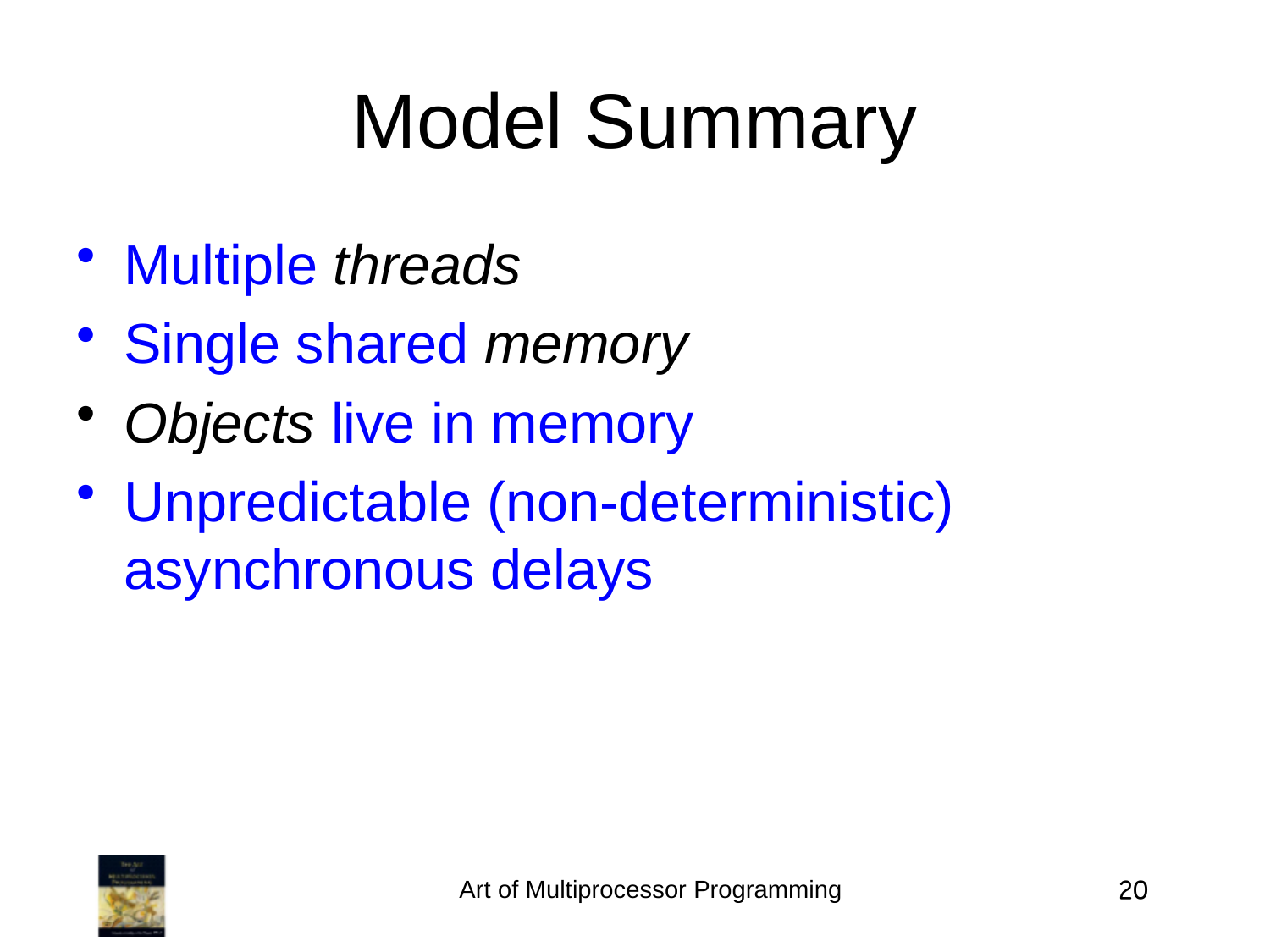

Model Summary
Multiple threads
Single shared memory
Objects live in memory
Unpredictable (non-deterministic) asynchronous delays

Art of Multiprocessor Programming
20